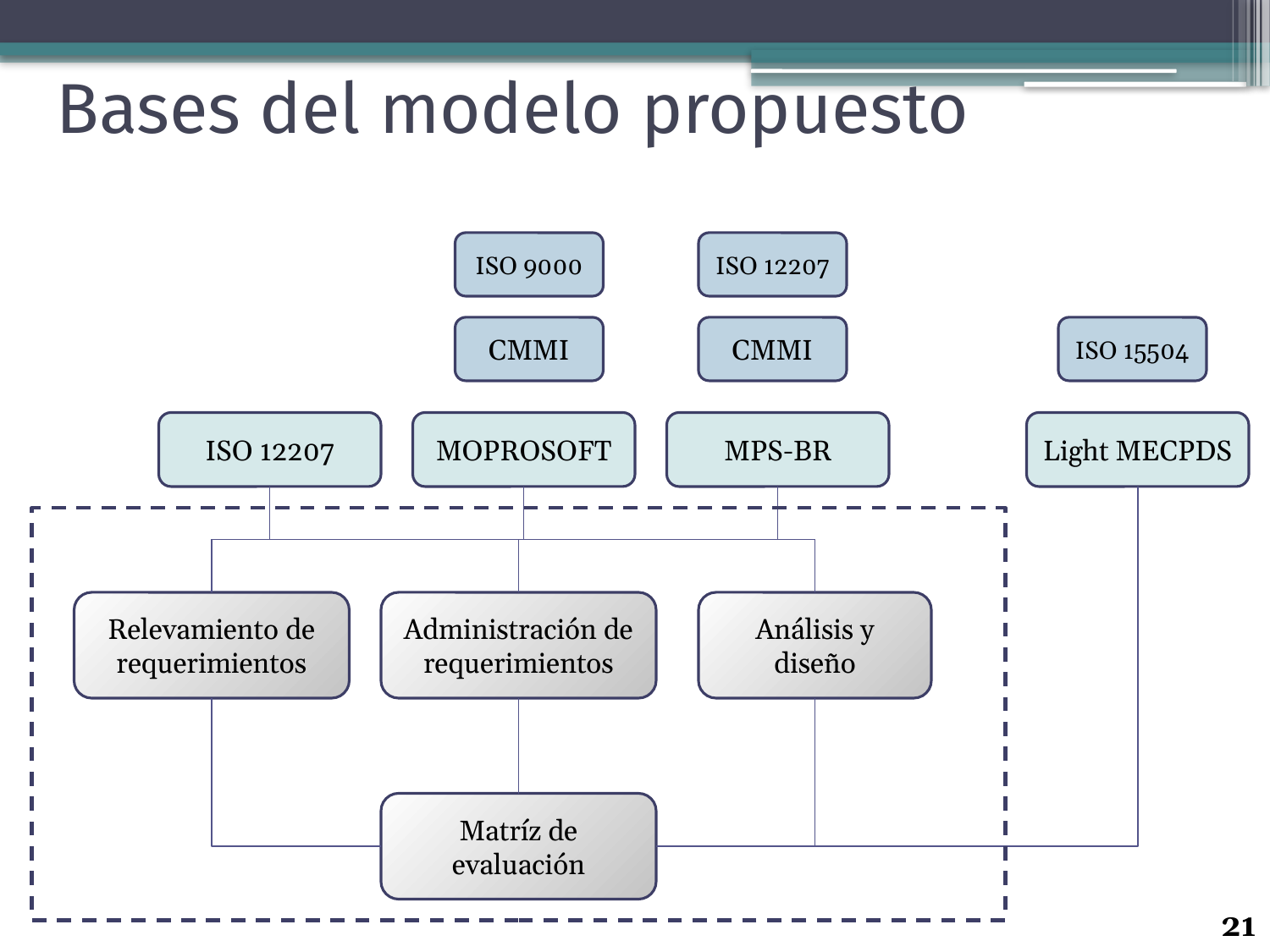

# Bases del modelo propuesto
ISO 9000
ISO 12207
CMMI
CMMI
ISO 15504
ISO 12207
MOPROSOFT
MPS-BR
Light MECPDS

Relevamiento de requerimientos
Administración de requerimientos
Análisis y diseño
Matríz de evaluación
21